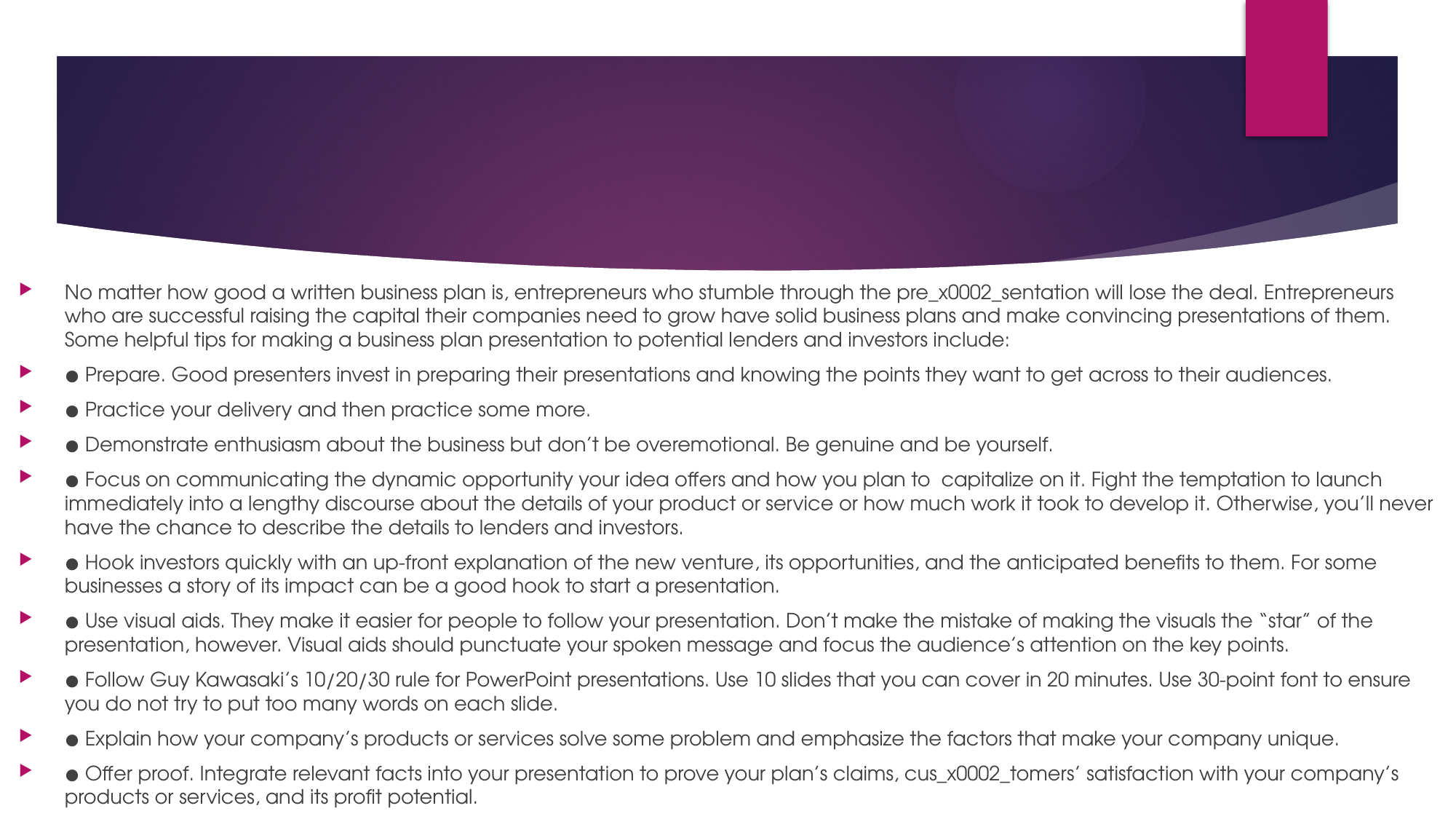

#
No matter how good a written business plan is, entrepreneurs who stumble through the pre_x0002_sentation will lose the deal. Entrepreneurs who are successful raising the capital their companies need to grow have solid business plans and make convincing presentations of them. Some helpful tips for making a business plan presentation to potential lenders and investors include:
● Prepare. Good presenters invest in preparing their presentations and knowing the points they want to get across to their audiences.
● Practice your delivery and then practice some more.
● Demonstrate enthusiasm about the business but don’t be overemotional. Be genuine and be yourself.
● Focus on communicating the dynamic opportunity your idea offers and how you plan to  capitalize on it. Fight the temptation to launch immediately into a lengthy discourse about the details of your product or service or how much work it took to develop it. Otherwise, you’ll never have the chance to describe the details to lenders and investors.
● Hook investors quickly with an up-front explanation of the new venture, its opportunities, and the anticipated benefits to them. For some businesses a story of its impact can be a good hook to start a presentation.
● Use visual aids. They make it easier for people to follow your presentation. Don’t make the mistake of making the visuals the “star” of the presentation, however. Visual aids should punctuate your spoken message and focus the audience’s attention on the key points.
● Follow Guy Kawasaki’s 10/20/30 rule for PowerPoint presentations. Use 10 slides that you can cover in 20 minutes. Use 30-point font to ensure you do not try to put too many words on each slide.
● Explain how your company’s products or services solve some problem and emphasize the factors that make your company unique.
● Offer proof. Integrate relevant facts into your presentation to prove your plan’s claims, cus_x0002_tomers’ satisfaction with your company’s products or services, and its profit potential.